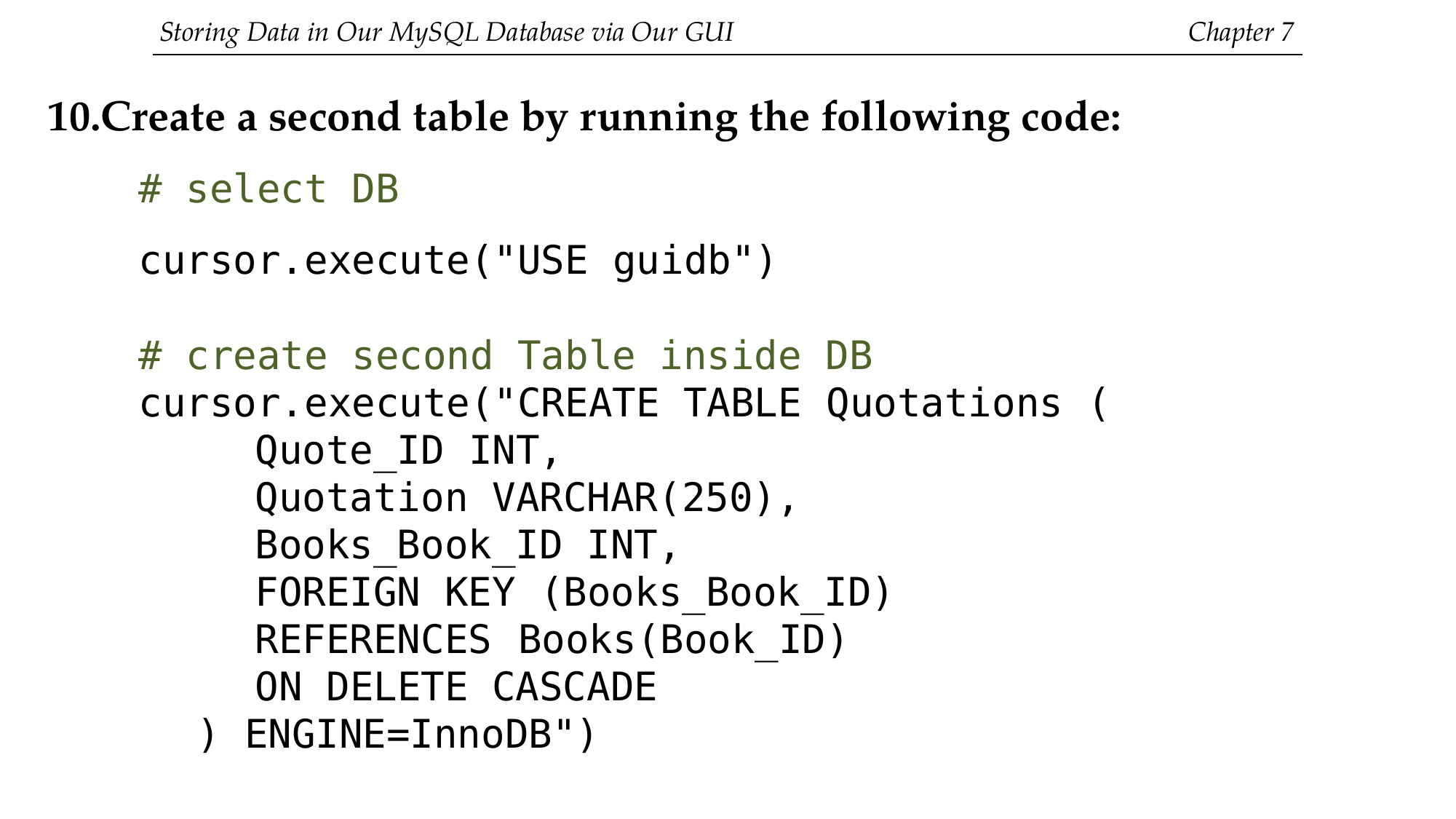

Storing Data in Our MySQL Database via Our GUI
Chapter 7

Create a second table by running the following code:
# select DB
cursor.execute("USE guidb")

# create second Table inside DB
cursor.execute("CREATE TABLE Quotations (
Quote_ID INT,
Quotation VARCHAR(250),
Books_Book_ID INT,
FOREIGN KEY (Books_Book_ID)
REFERENCES Books(Book_ID)
ON DELETE CASCADE
) ENGINE=InnoDB")